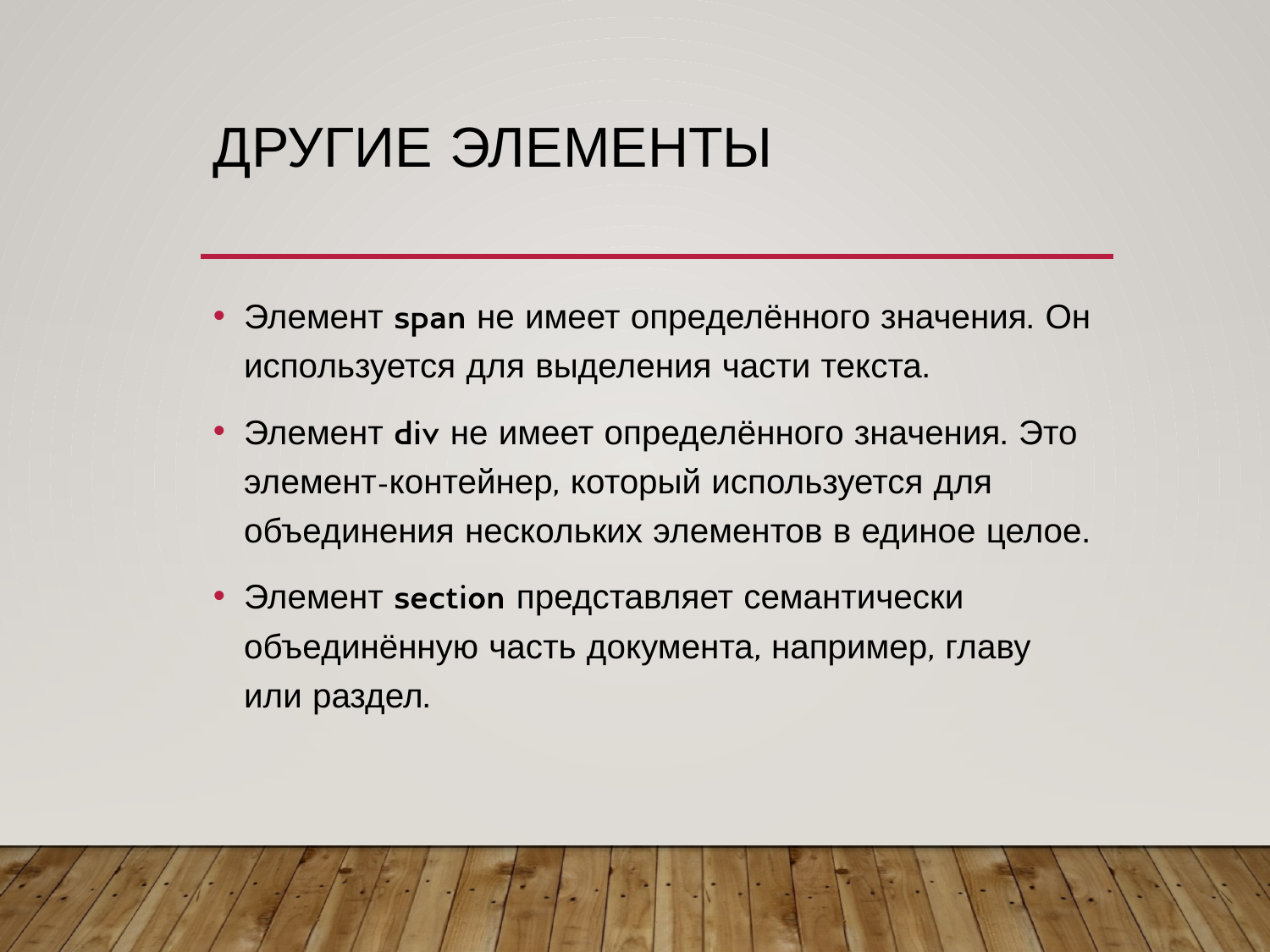

# Другие элементы
Элемент span не имеет определённого значения. Он используется для выделения части текста.
Элемент div не имеет определённого значения. Это элемент-контейнер, который используется для объединения нескольких элементов в единое целое.
Элемент section представляет семантически объединённую часть документа, например, главу или раздел.